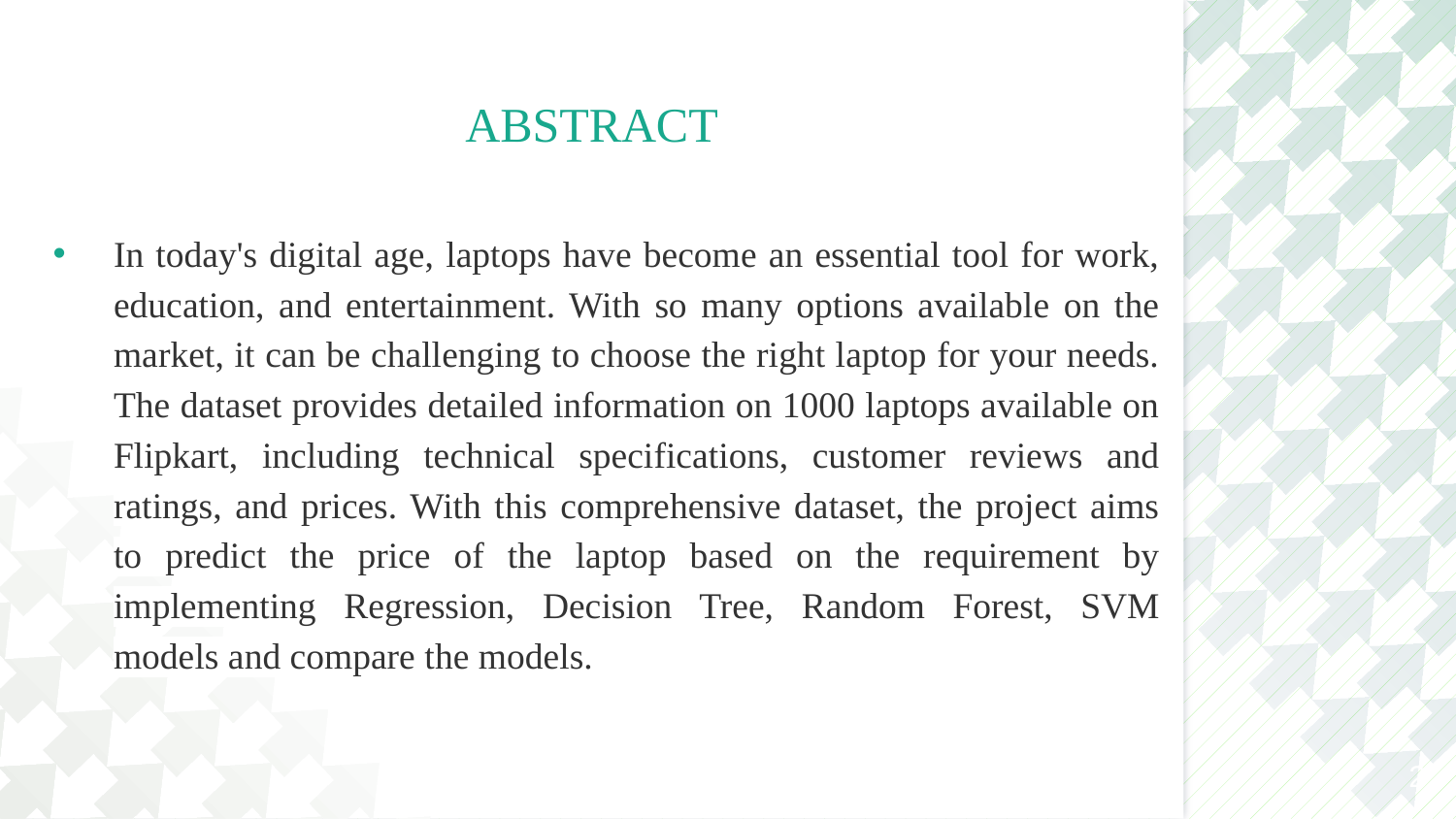

# ABSTRACT
In today's digital age, laptops have become an essential tool for work, education, and entertainment. With so many options available on the market, it can be challenging to choose the right laptop for your needs. The dataset provides detailed information on 1000 laptops available on Flipkart, including technical specifications, customer reviews and ratings, and prices. With this comprehensive dataset, the project aims to predict the price of the laptop based on the requirement by implementing Regression, Decision Tree, Random Forest, SVM models and compare the models.

2